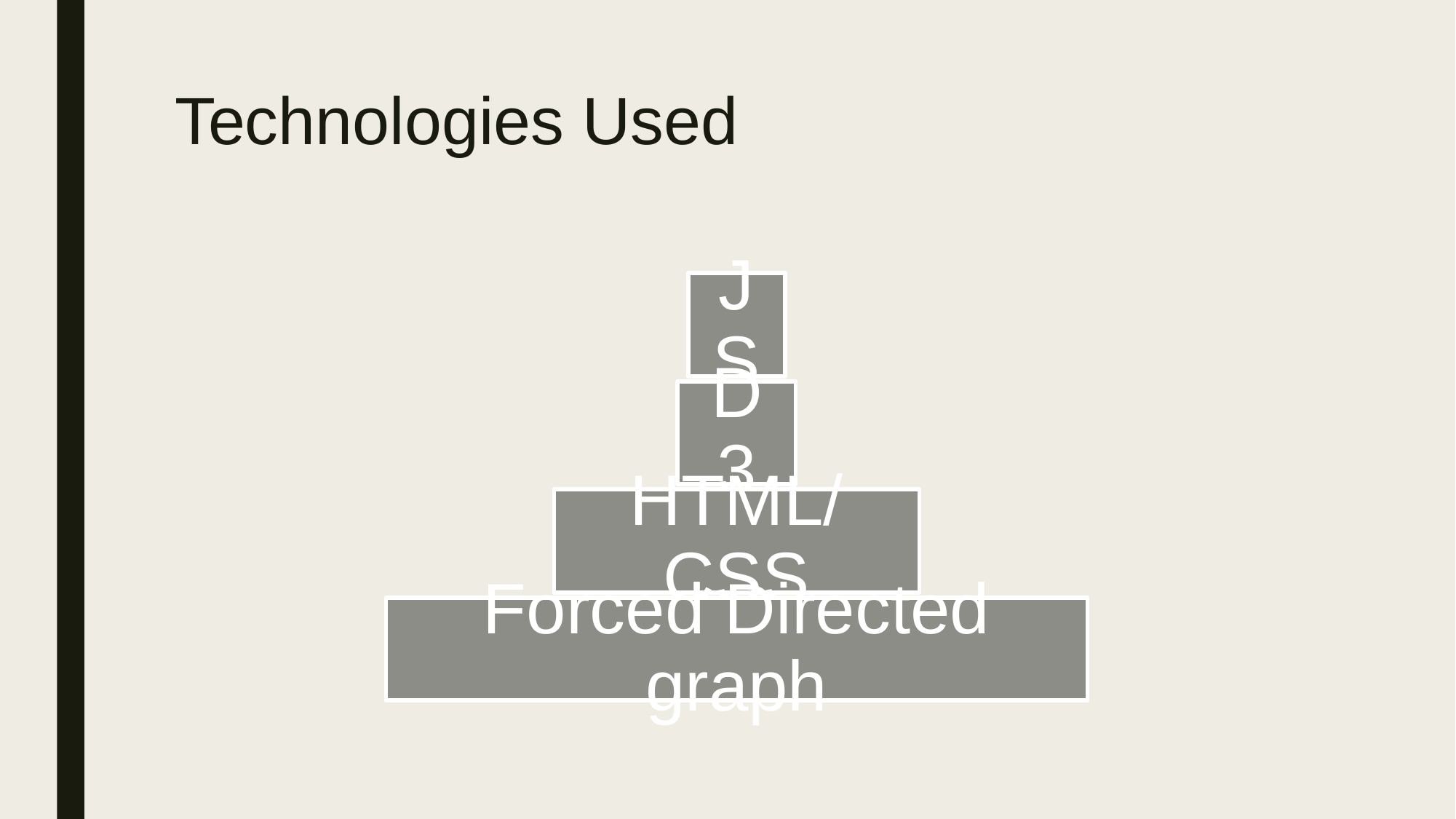

# Technologies Used
JS
D3
HTML/CSS
Forced Directed graph